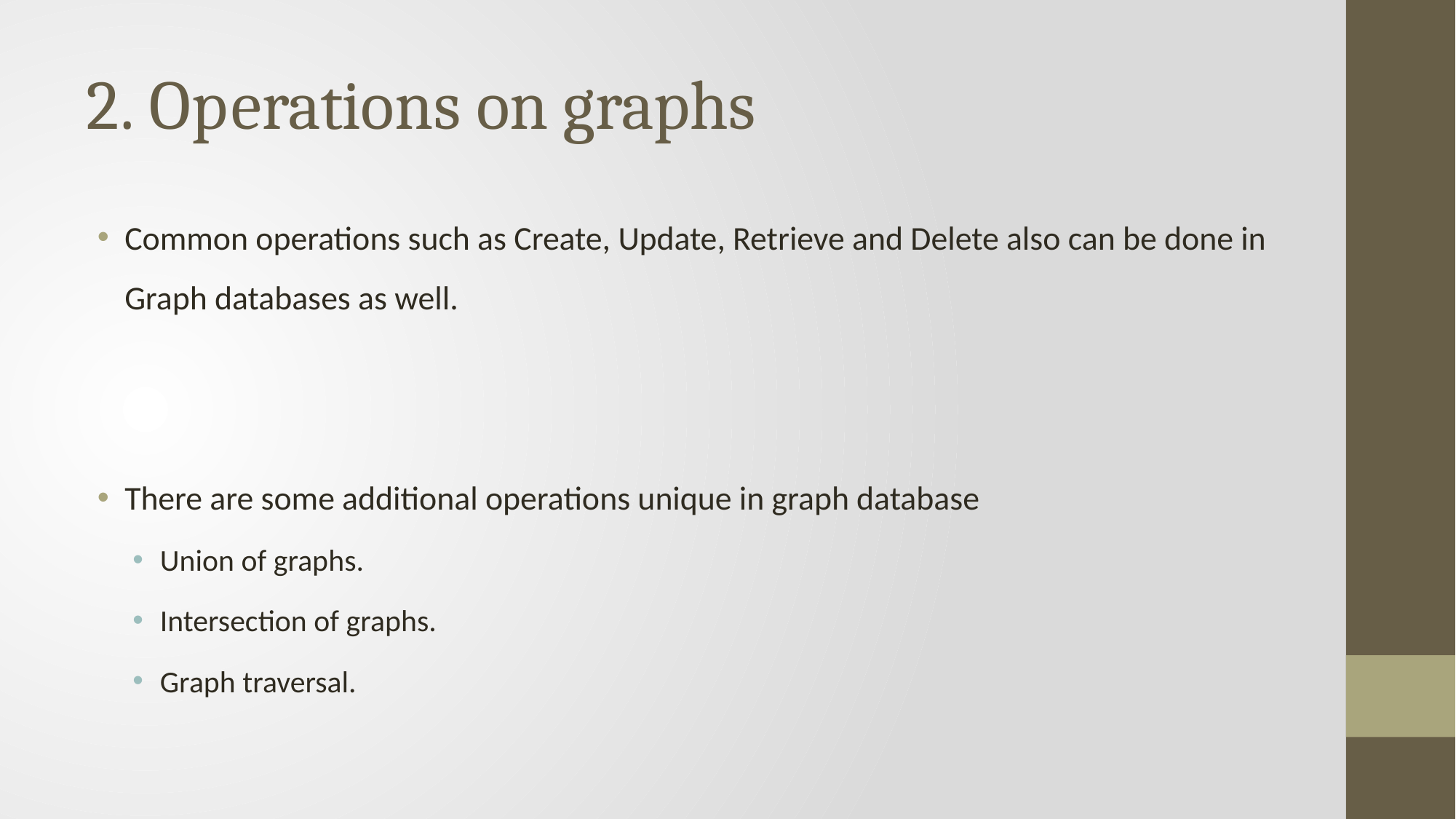

# 2. Operations on graphs
Common operations such as Create, Update, Retrieve and Delete also can be done in Graph databases as well.

There are some additional operations unique in graph database
Union of graphs.
Intersection of graphs.
Graph traversal.